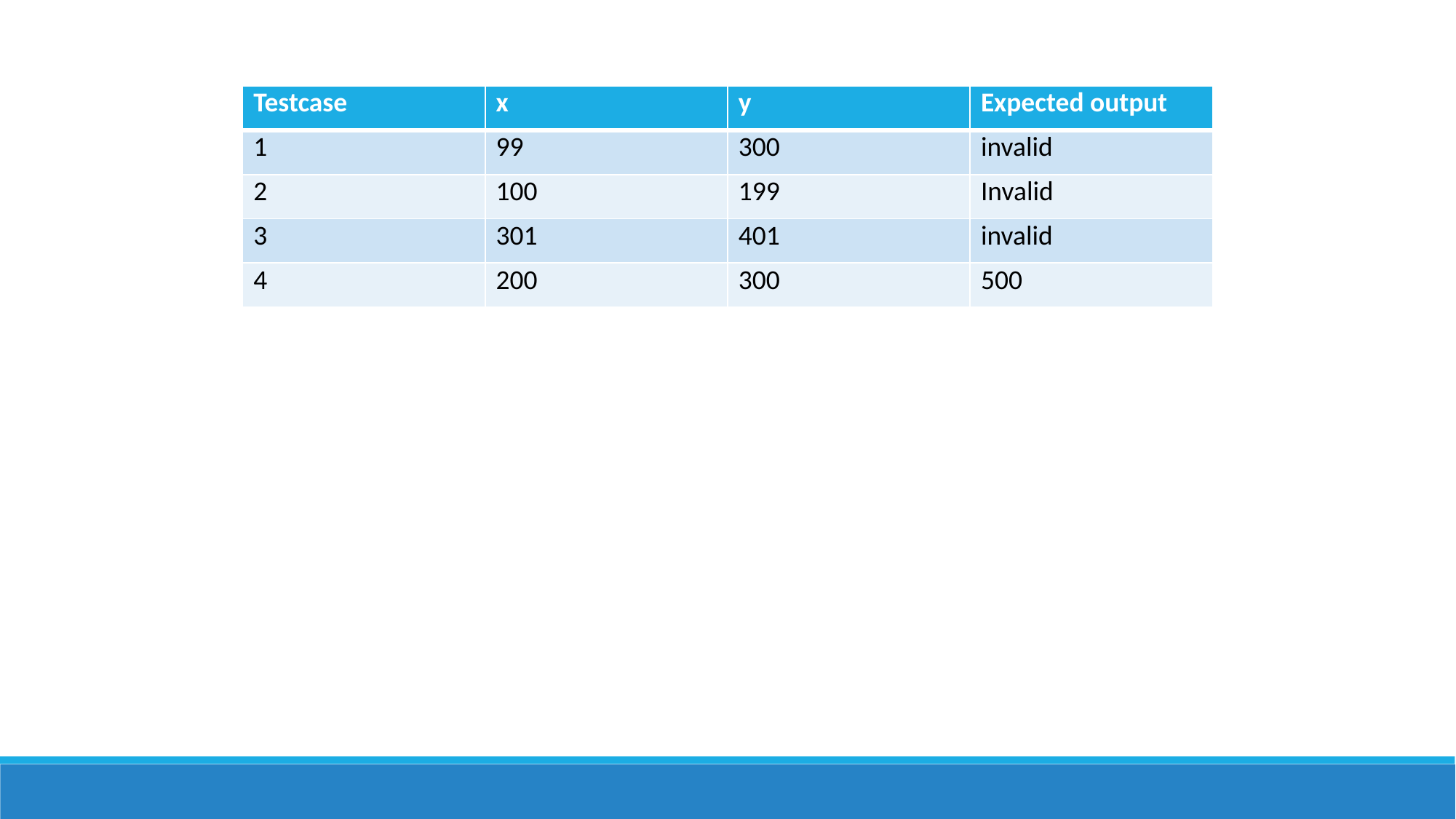

| Testcase | x | y | Expected output |
| --- | --- | --- | --- |
| 1 | 99 | 300 | invalid |
| 2 | 100 | 199 | Invalid |
| 3 | 301 | 401 | invalid |
| 4 | 200 | 300 | 500 |